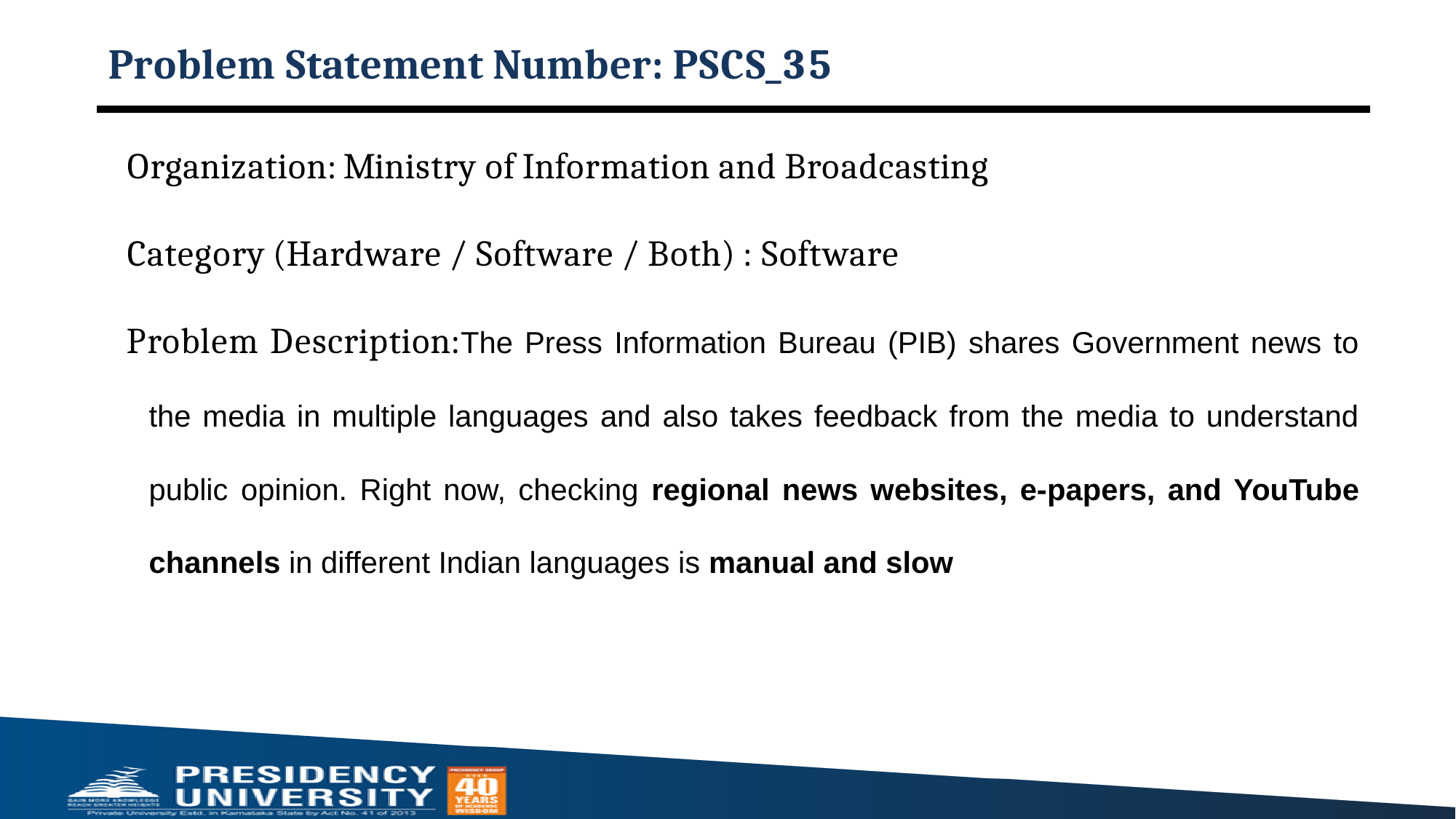

# Problem Statement Number: PSCS_35
Organization: Ministry of Information and Broadcasting
Category (Hardware / Software / Both) : Software
Problem Description:The Press Information Bureau (PIB) shares Government news to the media in multiple languages and also takes feedback from the media to understand public opinion. Right now, checking regional news websites, e-papers, and YouTube channels in different Indian languages is manual and slow